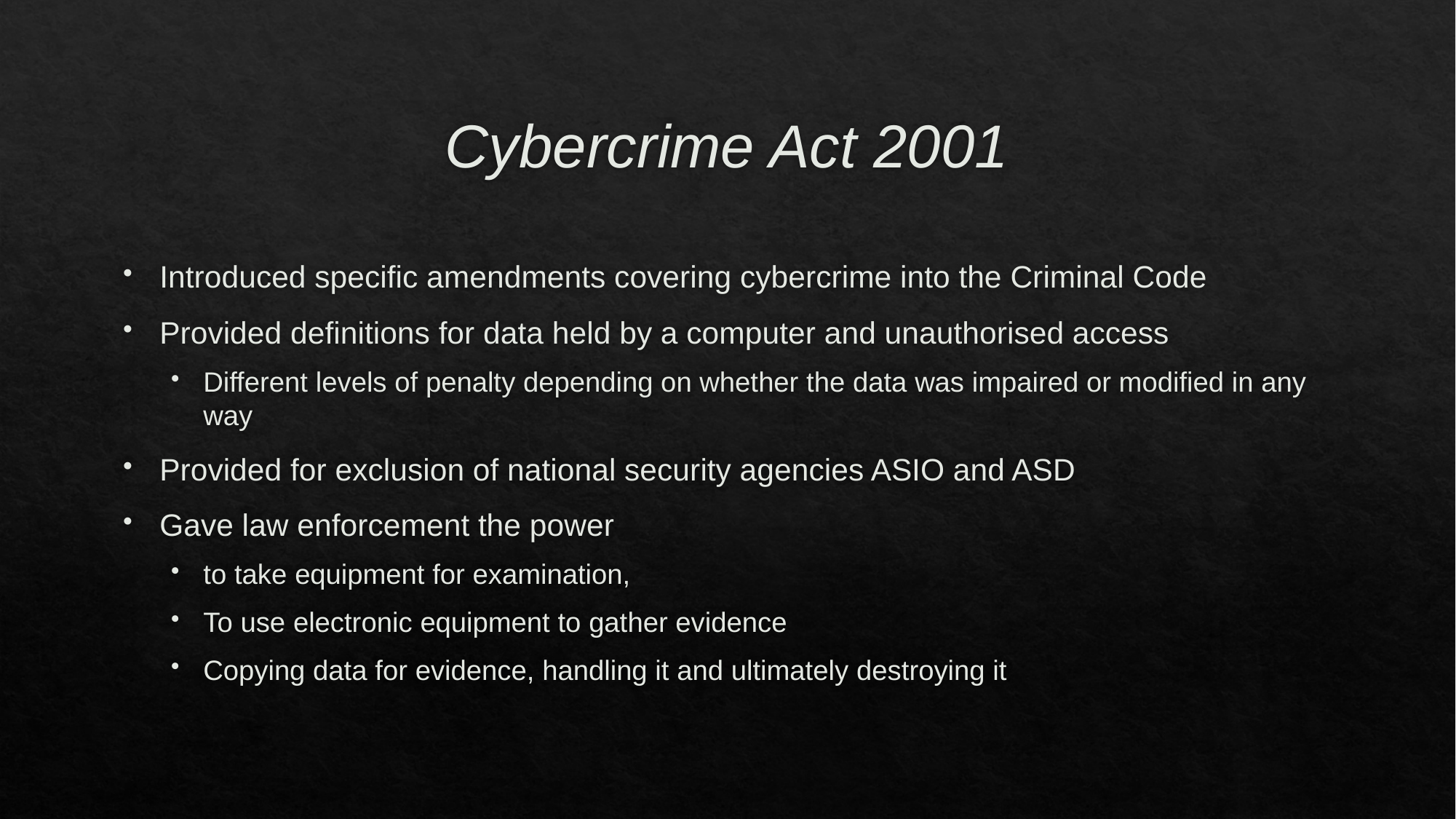

# Cybercrime Act 2001
Introduced specific amendments covering cybercrime into the Criminal Code
Provided definitions for data held by a computer and unauthorised access
Different levels of penalty depending on whether the data was impaired or modified in any way
Provided for exclusion of national security agencies ASIO and ASD
Gave law enforcement the power
to take equipment for examination,
To use electronic equipment to gather evidence
Copying data for evidence, handling it and ultimately destroying it